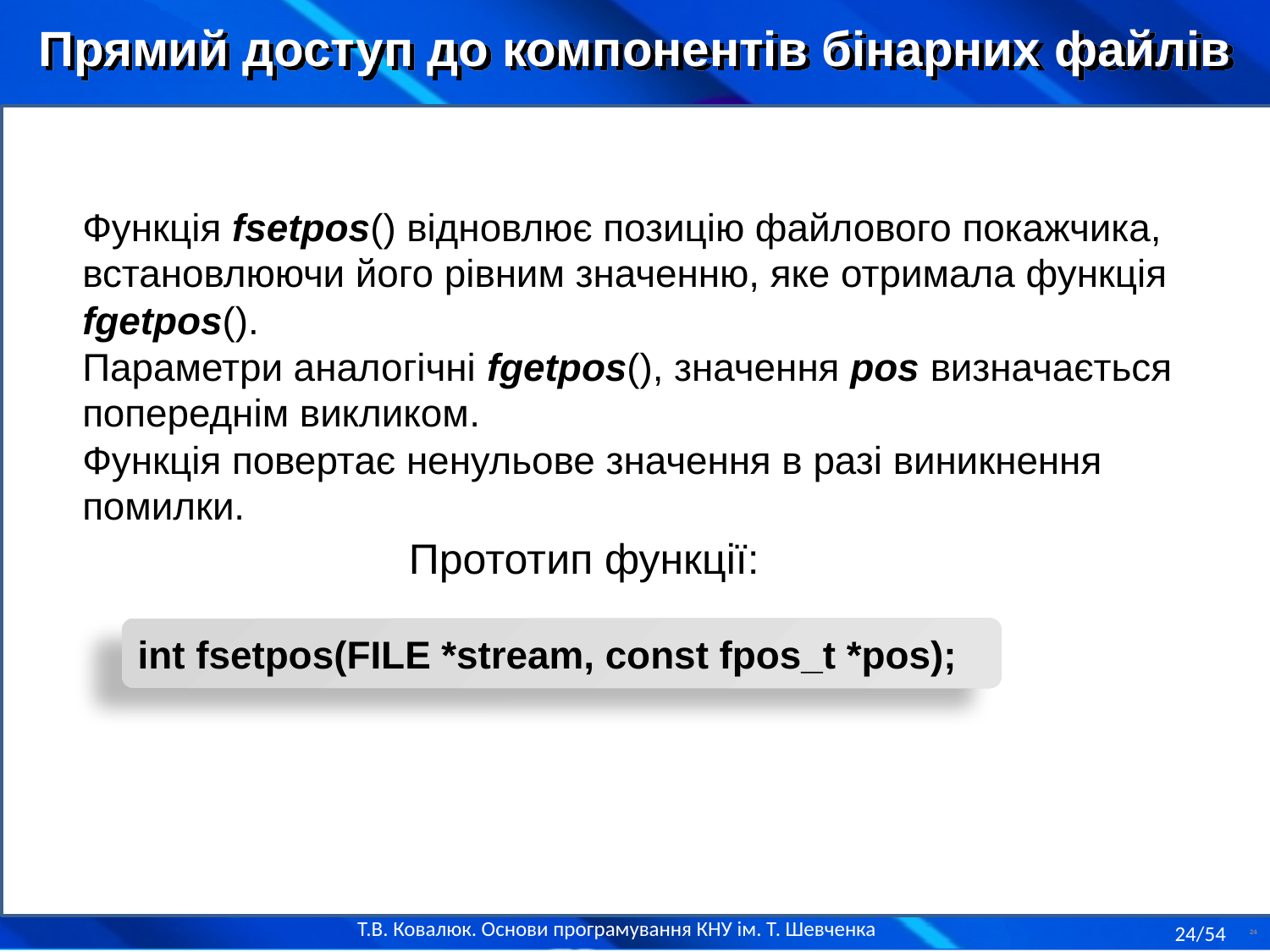

Прямий доступ до компонентів бінарних файлів
Функція fsetpos() відновлює позицію файлового покажчика, встановлюючи його рівним значенню, яке отримала функція fgetpos().
Параметри аналогічні fgetpos(), значення pos визначається попереднім викликом.
Функція повертає ненульове значення в разі виникнення помилки.
Прототип функції:
int fsetpos(FILE *stream, const fpos_t *pos);
24